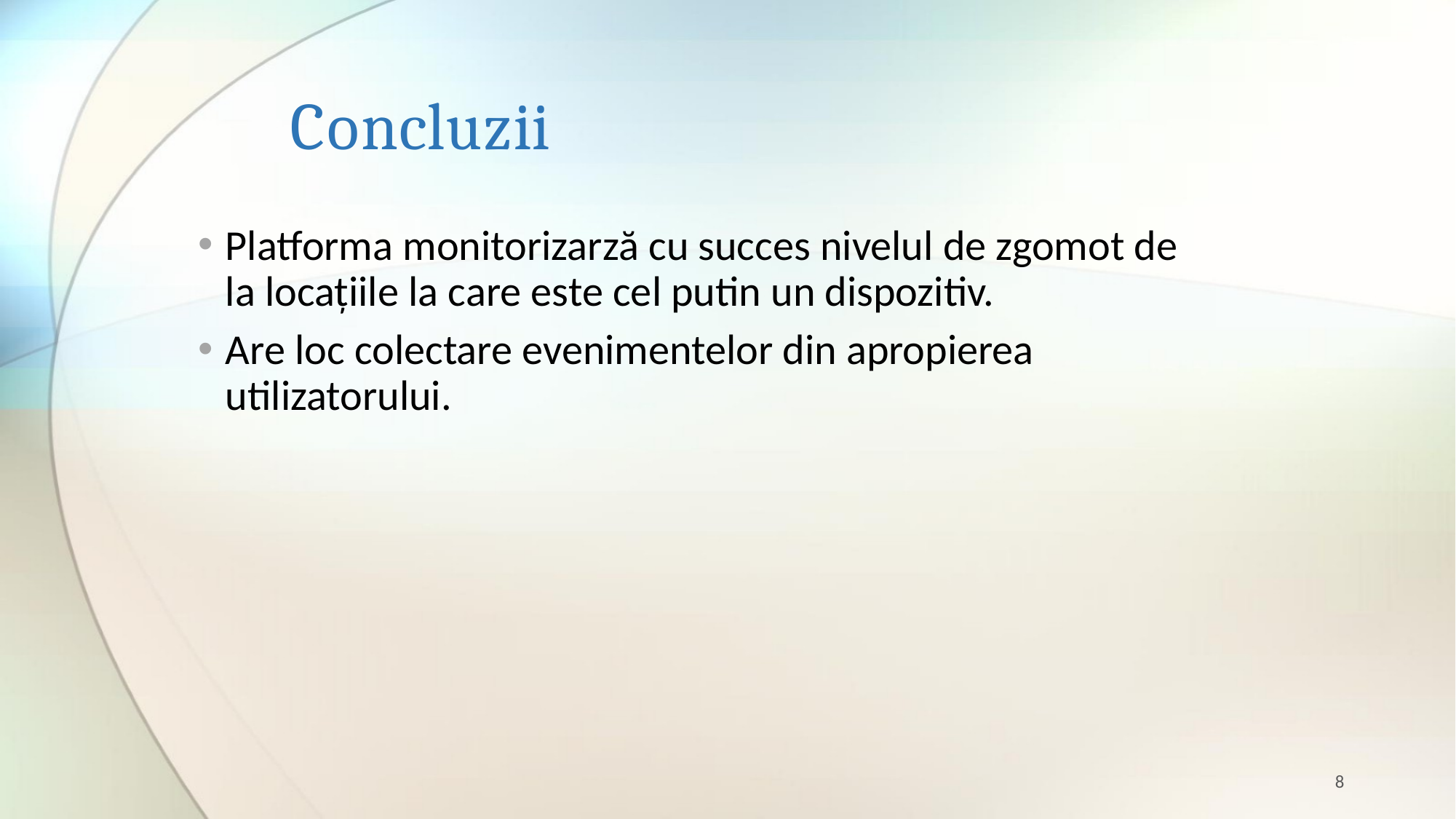

# Concluzii
Platforma monitorizarză cu succes nivelul de zgomot de la locațiile la care este cel putin un dispozitiv.
Are loc colectare evenimentelor din apropierea utilizatorului.

8